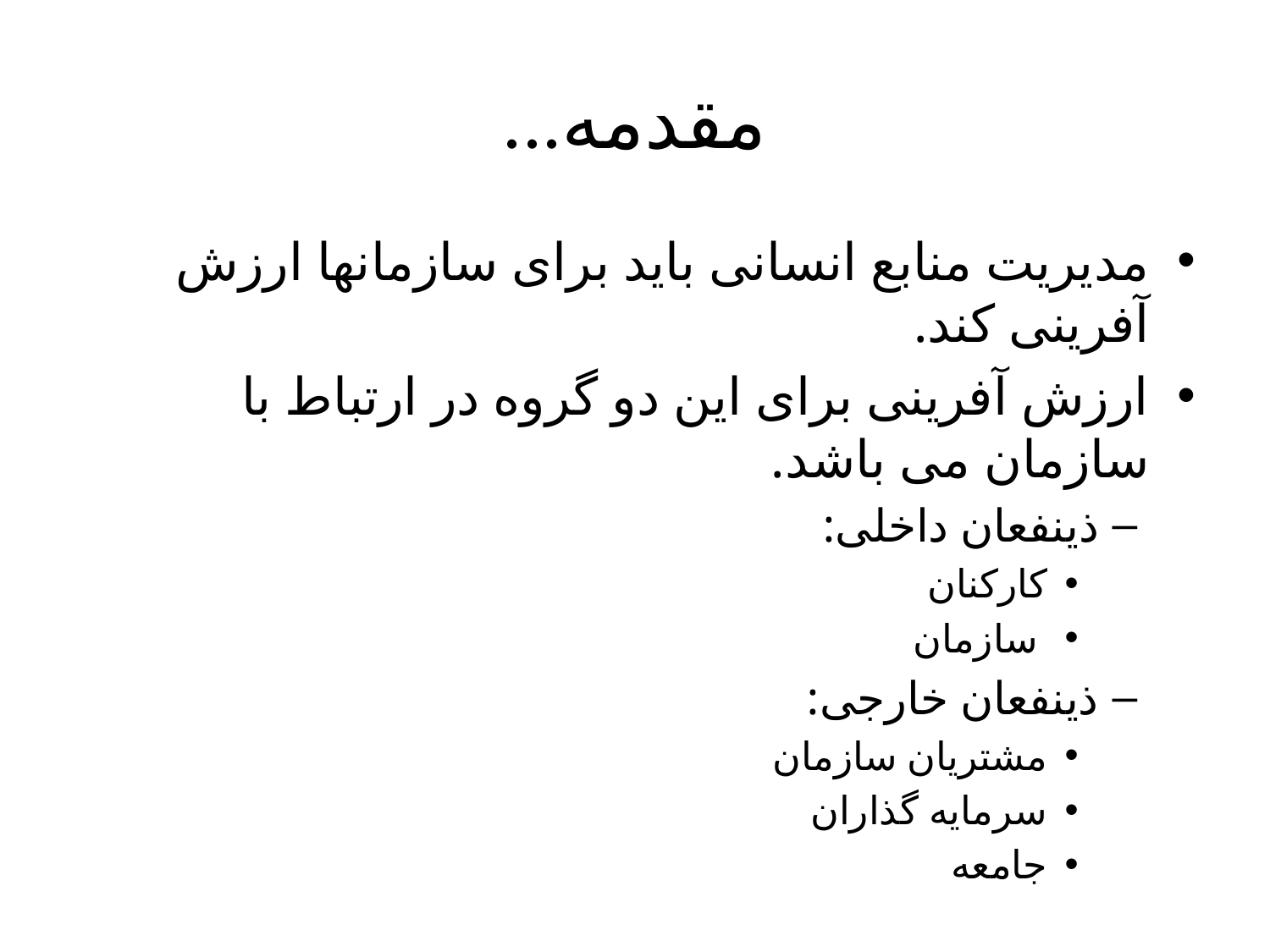

# ...مقدمه
مدیریت منابع انسانی باید برای سازمانها ارزش آفرینی کند.
ارزش آفرینی برای این دو گروه در ارتباط با سازمان می باشد.
ذینفعان داخلی:
کارکنان
 سازمان
ذینفعان خارجی:
مشتریان سازمان
سرمایه گذاران
جامعه